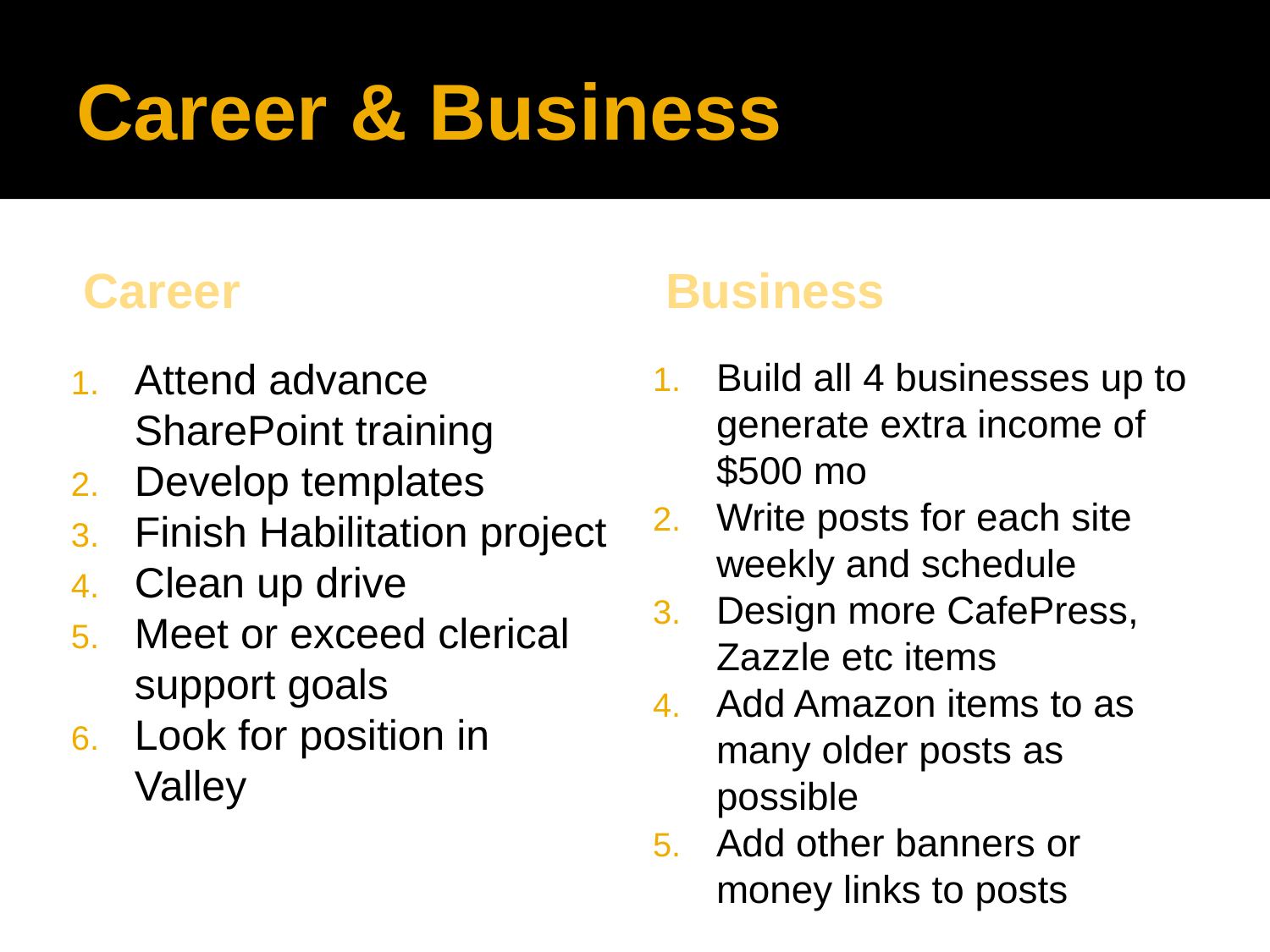

# Career & Business
Career
Business
Attend advance SharePoint training
Develop templates
Finish Habilitation project
Clean up drive
Meet or exceed clerical support goals
Look for position in Valley
Build all 4 businesses up to generate extra income of $500 mo
Write posts for each site weekly and schedule
Design more CafePress, Zazzle etc items
Add Amazon items to as many older posts as possible
Add other banners or money links to posts